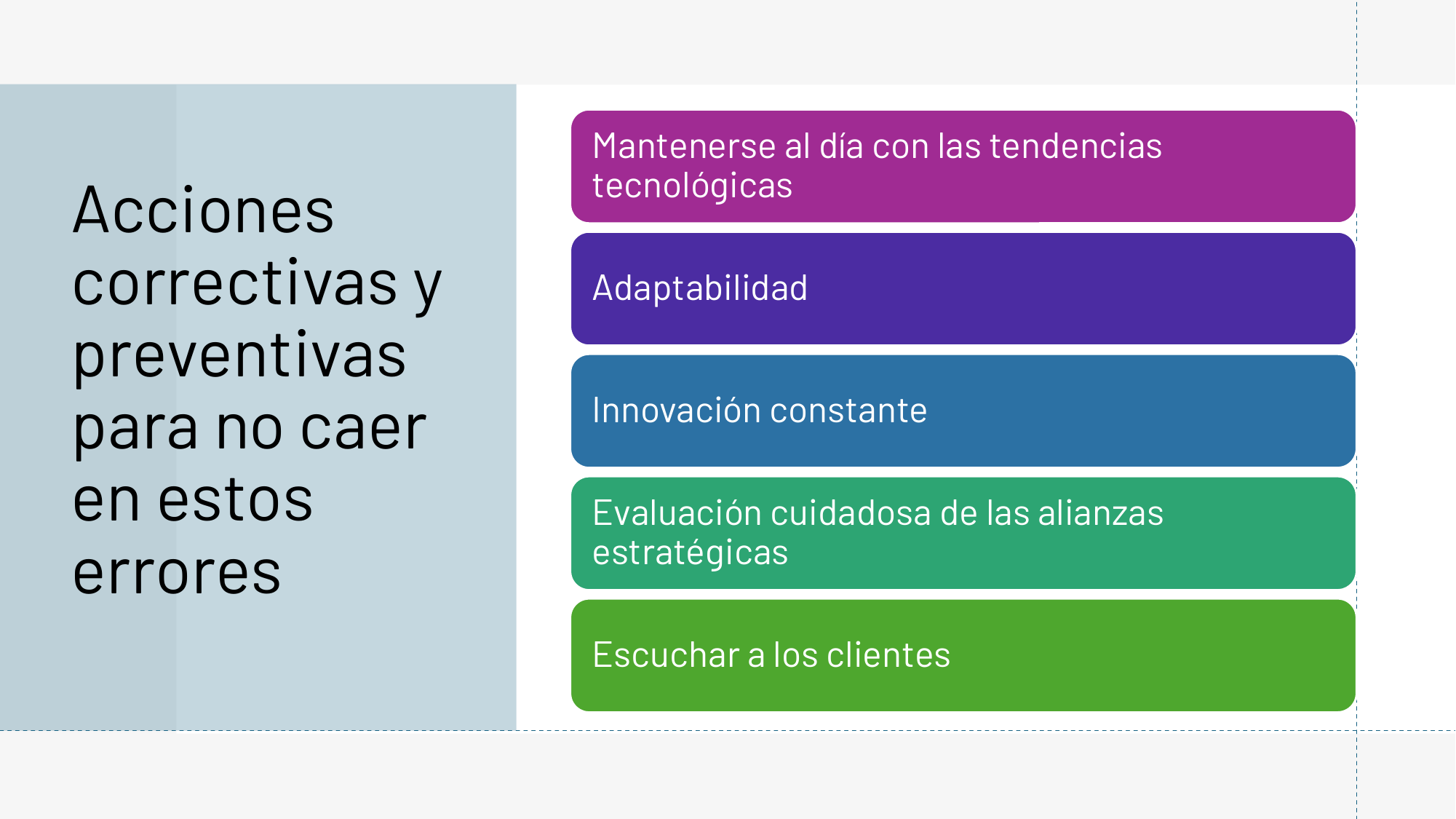

# Acciones correctivas y preventivas para no caer en estos errores

Mantenerse al día con las tendencias tecnológicas
Adaptabilidad
Innovación constante
Evaluación cuidadosa de las alianzas estratégicas
Escuchar a los clientes